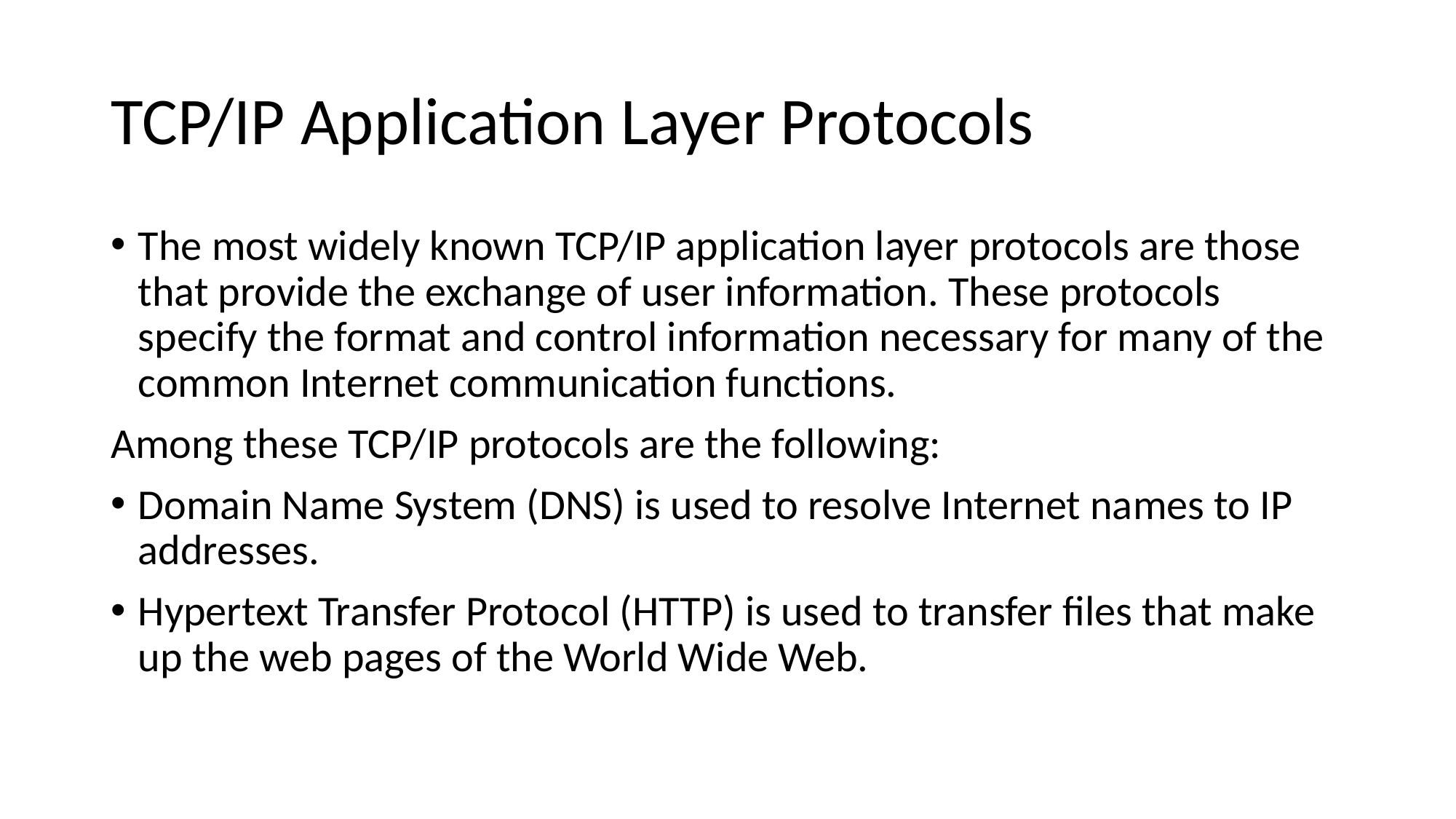

# TCP/IP Application Layer Protocols
The most widely known TCP/IP application layer protocols are those that provide the exchange of user information. These protocols specify the format and control information necessary for many of the common Internet communication functions.
Among these TCP/IP protocols are the following:
Domain Name System (DNS) is used to resolve Internet names to IP addresses.
Hypertext Transfer Protocol (HTTP) is used to transfer files that make up the web pages of the World Wide Web.